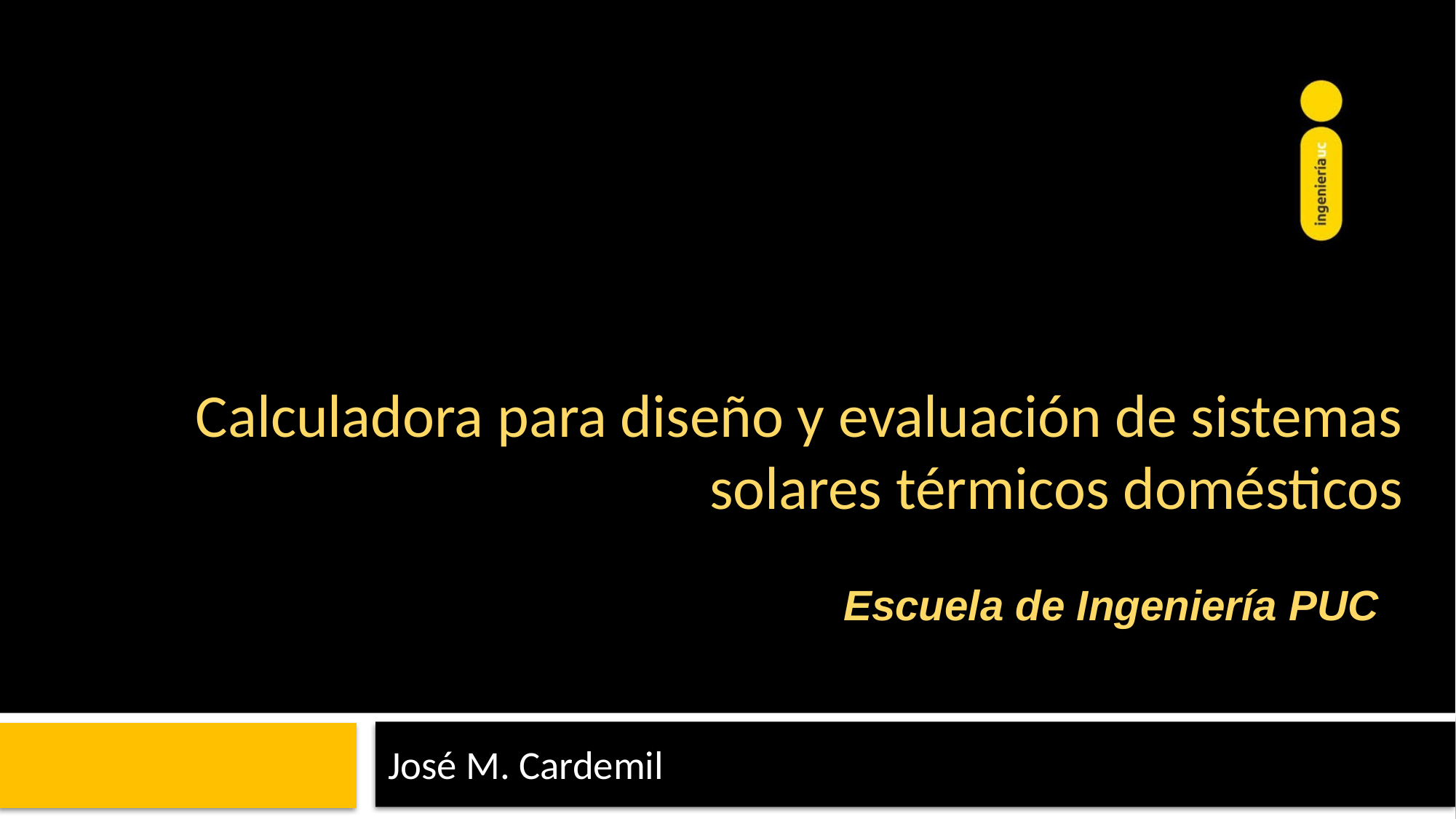

# Calculadora para diseño y evaluación de sistemas solares térmicos domésticos
Escuela de Ingeniería PUC
José M. Cardemil